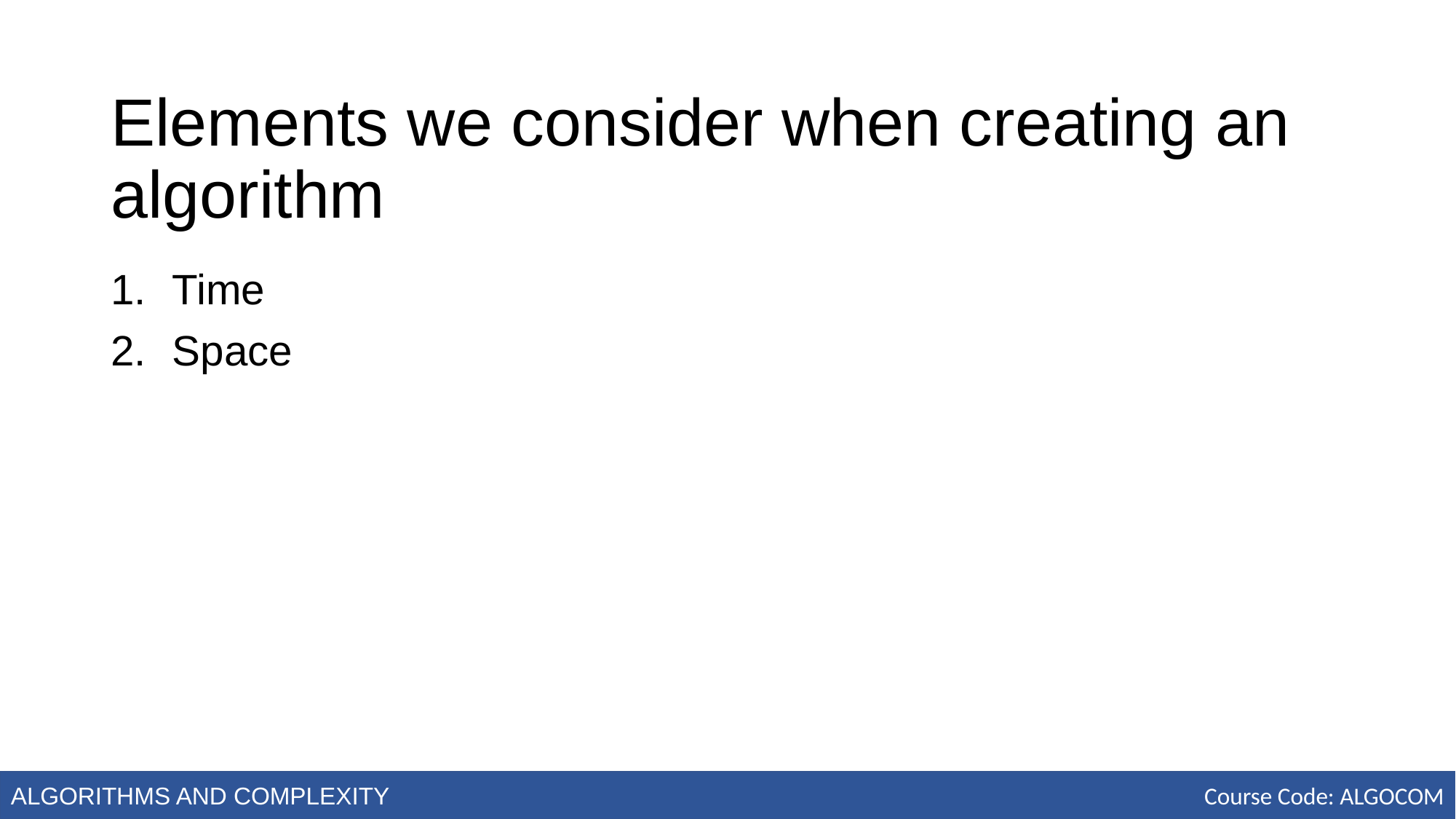

# Elements we consider when creating an algorithm
Time
Space

ALGORITHMS AND COMPLEXITY
Course Code: ALGOCOM